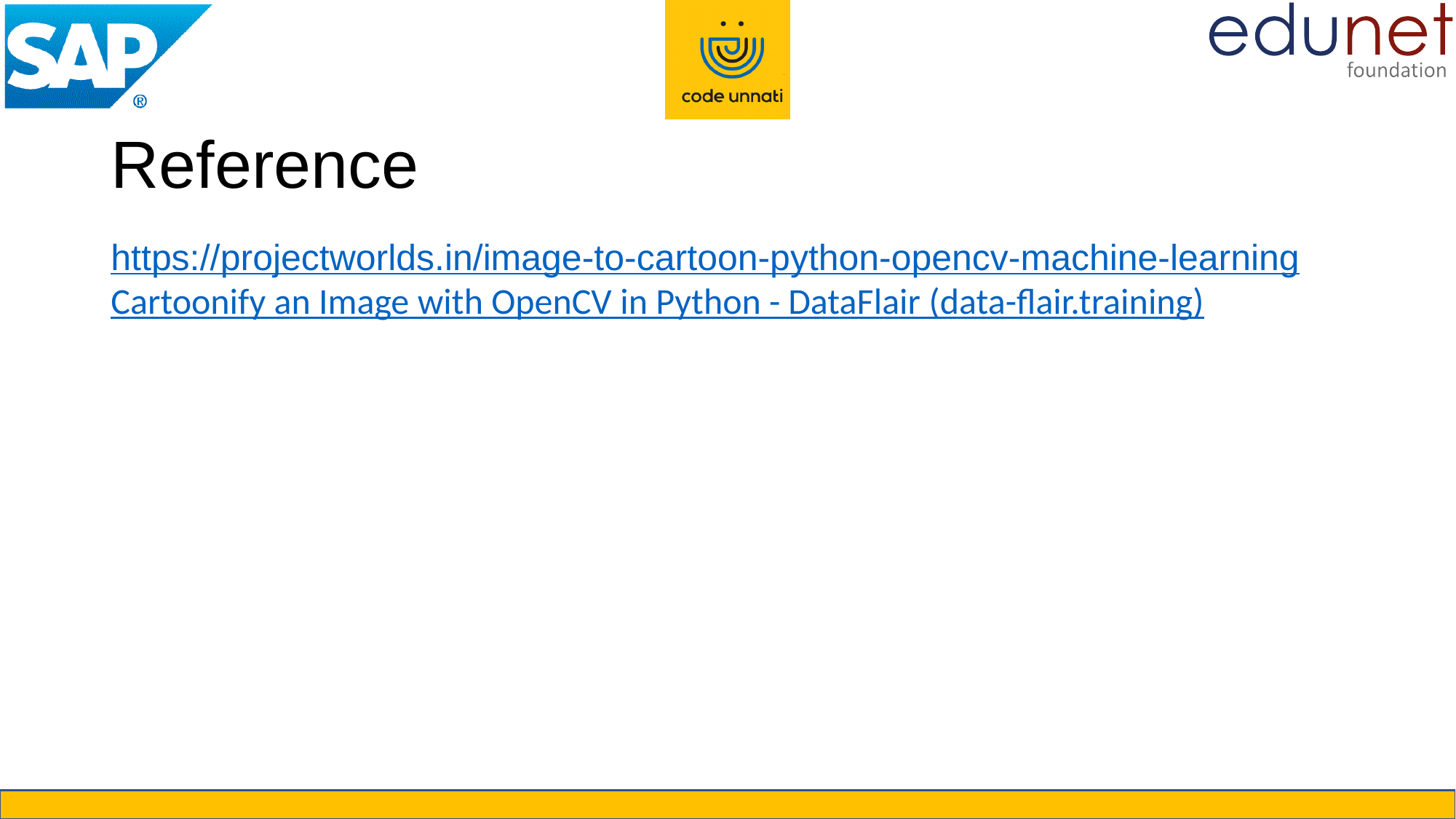

# Reference
https://projectworlds.in/image-to-cartoon-python-opencv-machine-learning
Cartoonify an Image with OpenCV in Python - DataFlair (data-flair.training)